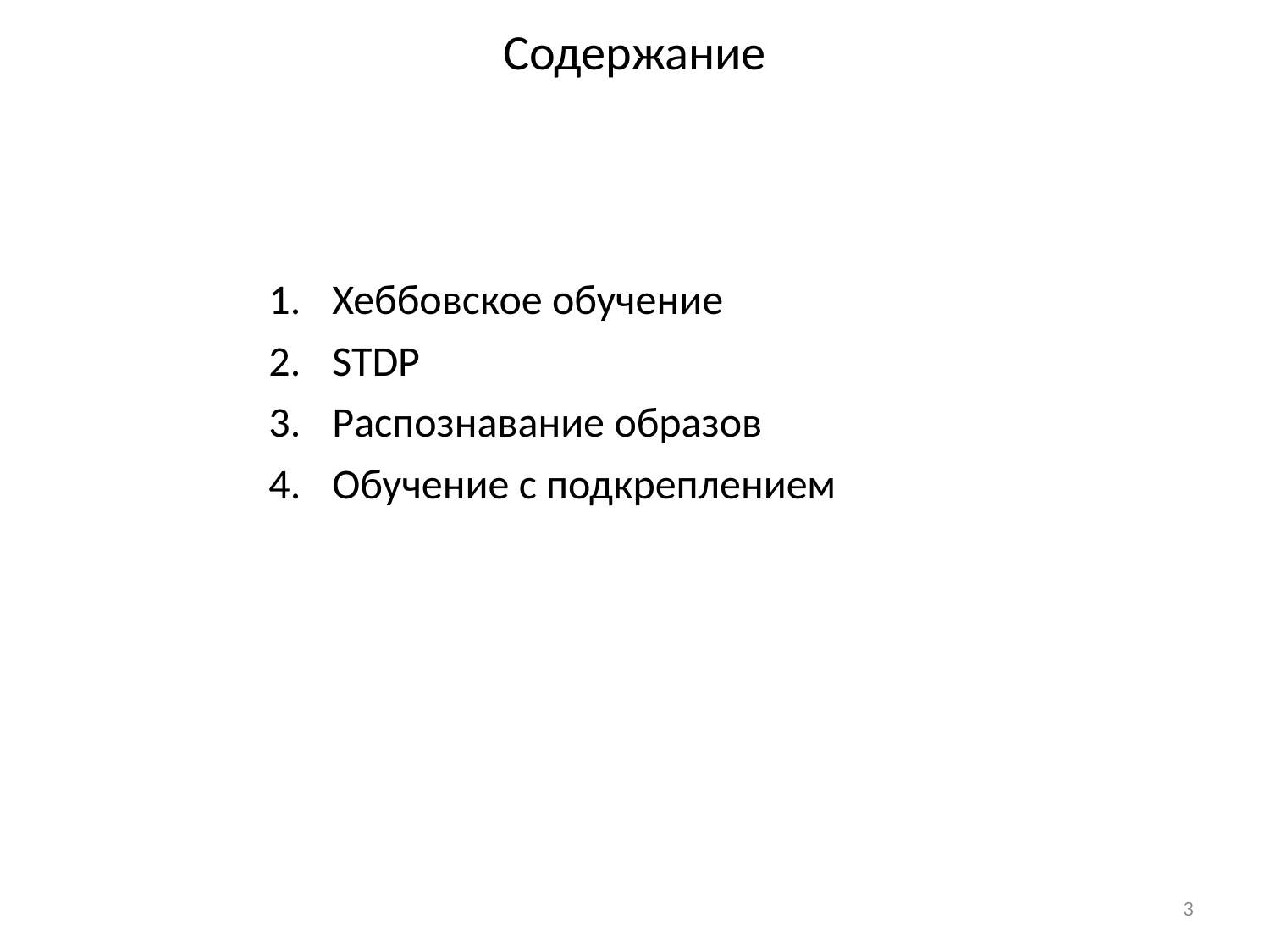

# Содержание
Хеббовское обучение
STDP
Распознавание образов
Обучение с подкреплением
3